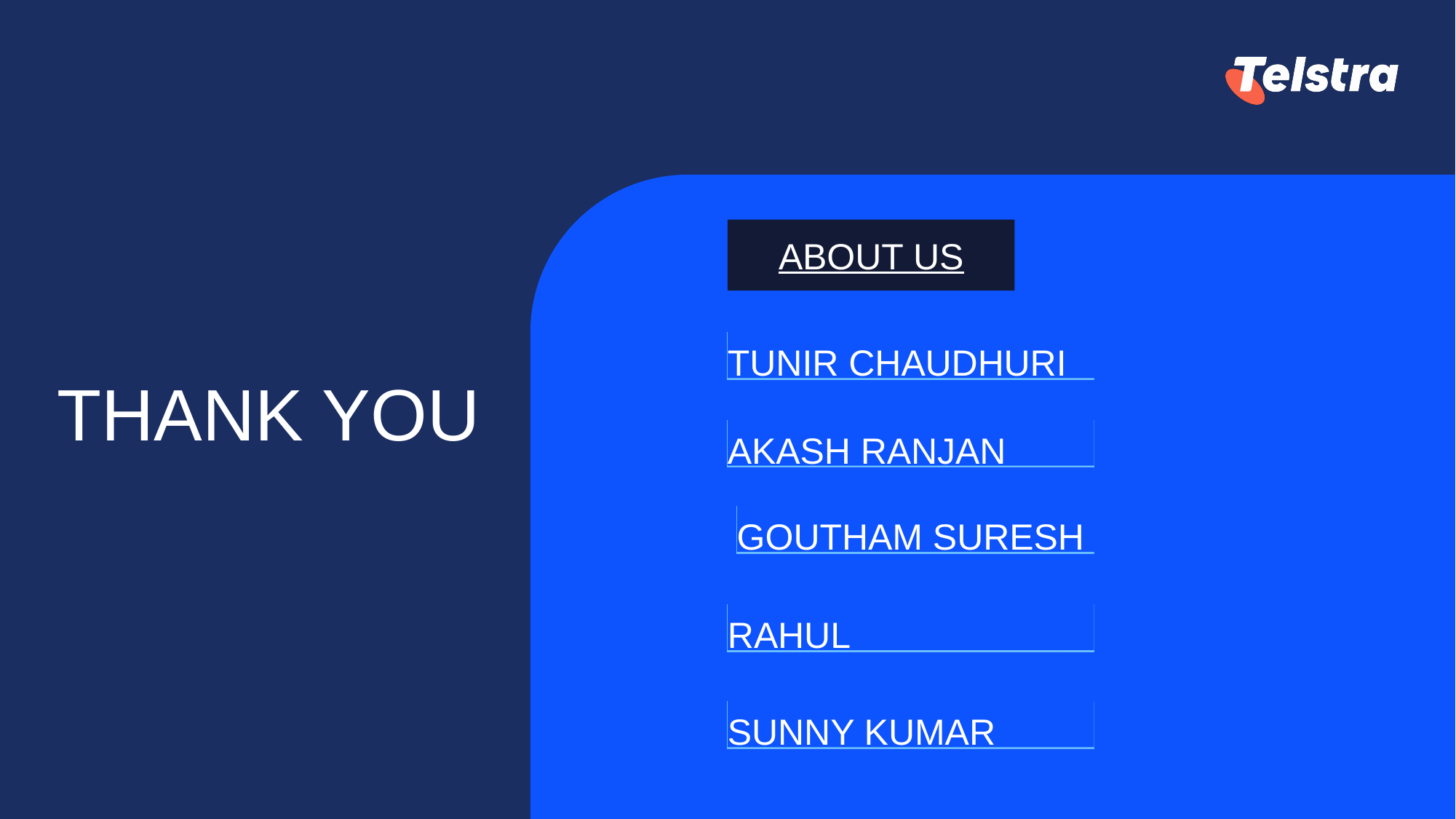

ABOUT US
TUNIR CHAUDHURI
# THANK YOU
AKASH RANJAN
GOUTHAM SURESH
RAHUL
SUNNY KUMAR